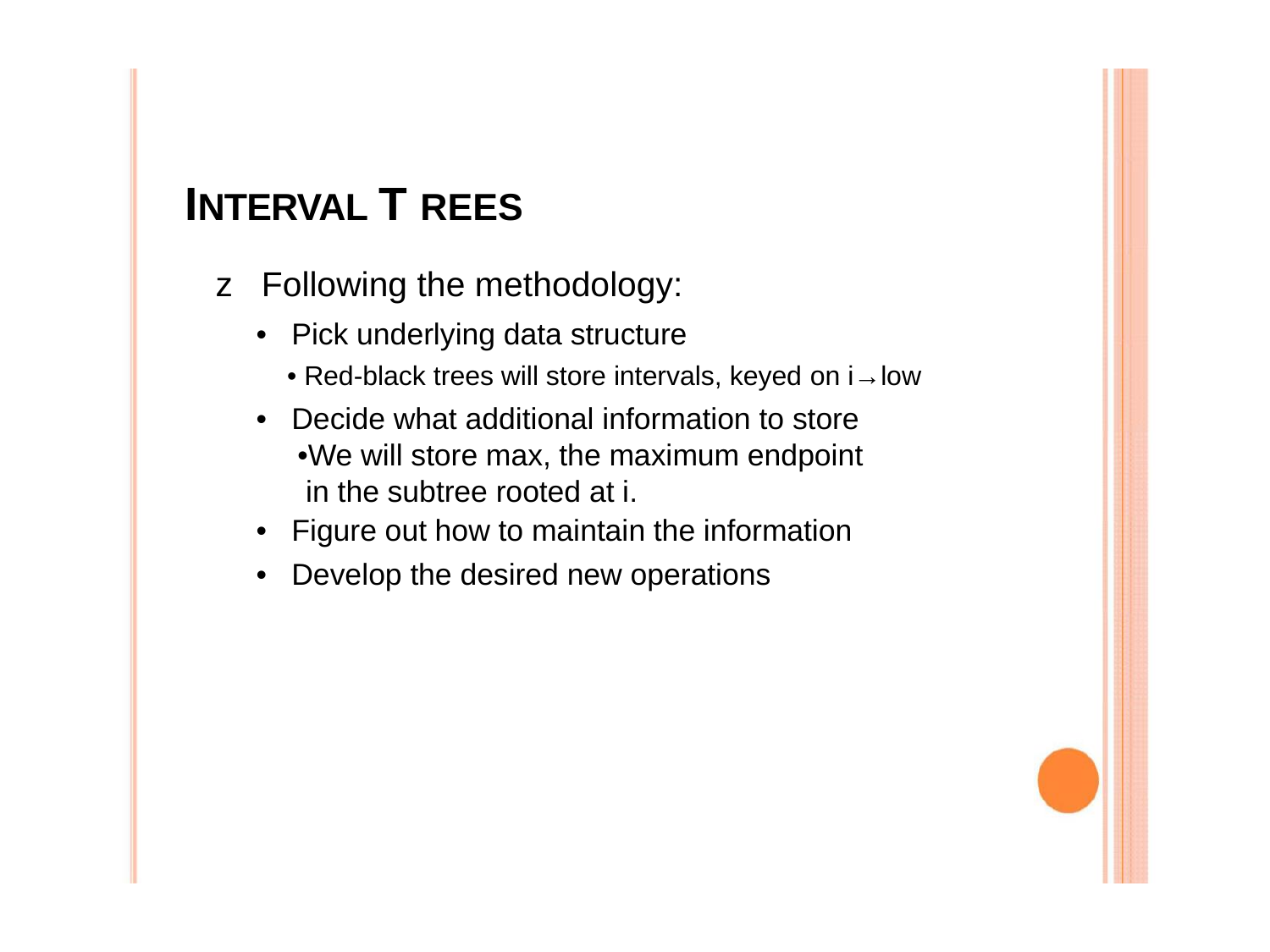

INTERVAL T REES
z Following the methodology:
• Pick underlying data structure
• Red-black trees will store intervals, keyed on i→low
• Decide what additional information to store
     •We will store max, the maximum endpoint
      in the subtree rooted at i.
• Figure out how to maintain the information
• Develop the desired new operations